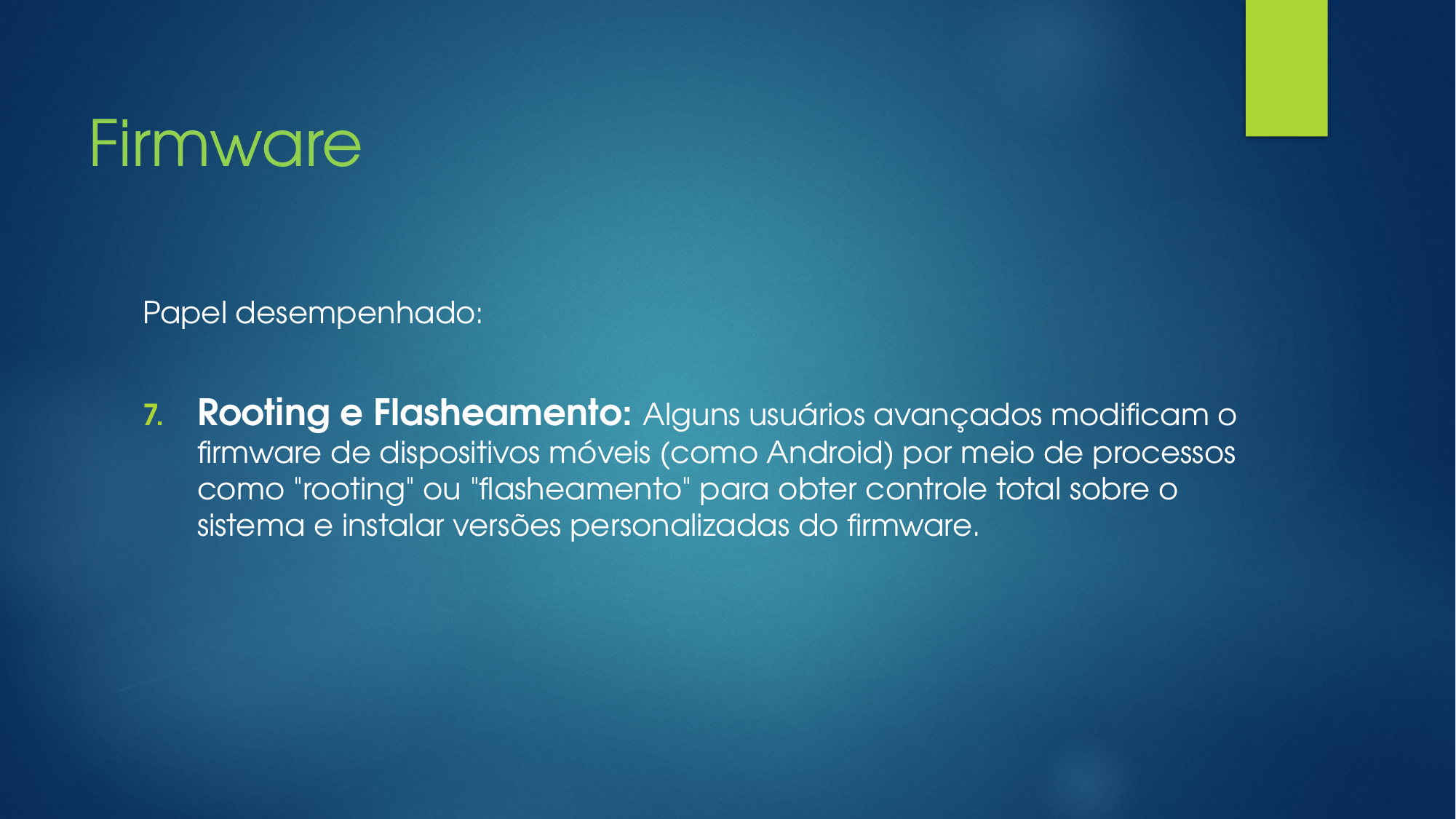

# Firmware
Papel desempenhado:

Rooting e Flasheamento: Alguns usuários avançados modificam o firmware de dispositivos móveis (como Android) por meio de processos como "rooting" ou "flasheamento" para obter controle total sobre o sistema e instalar versões personalizadas do firmware.